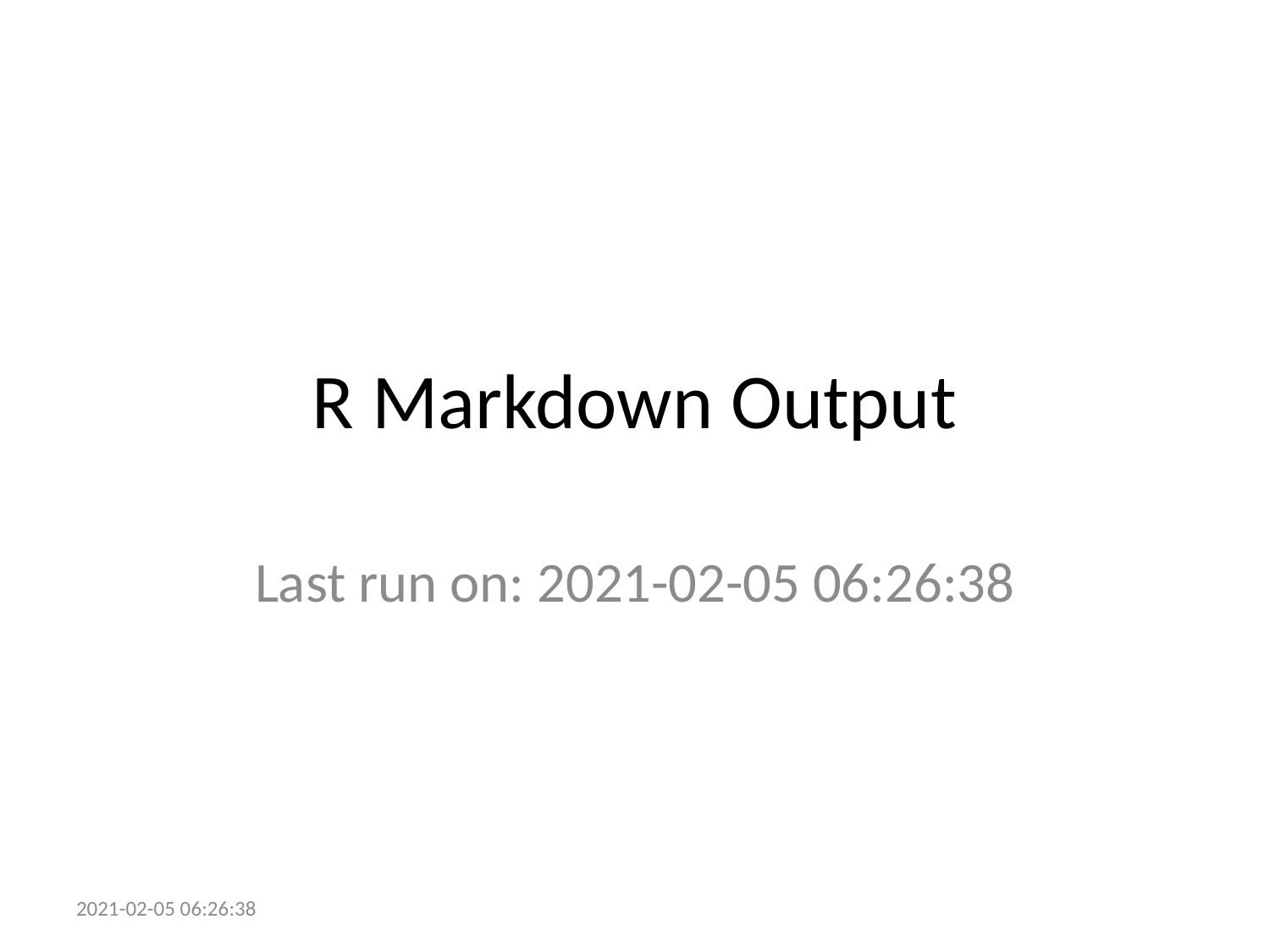

# R Markdown Output
Last run on: 2021-02-05 06:26:38
2021-02-05 06:26:38